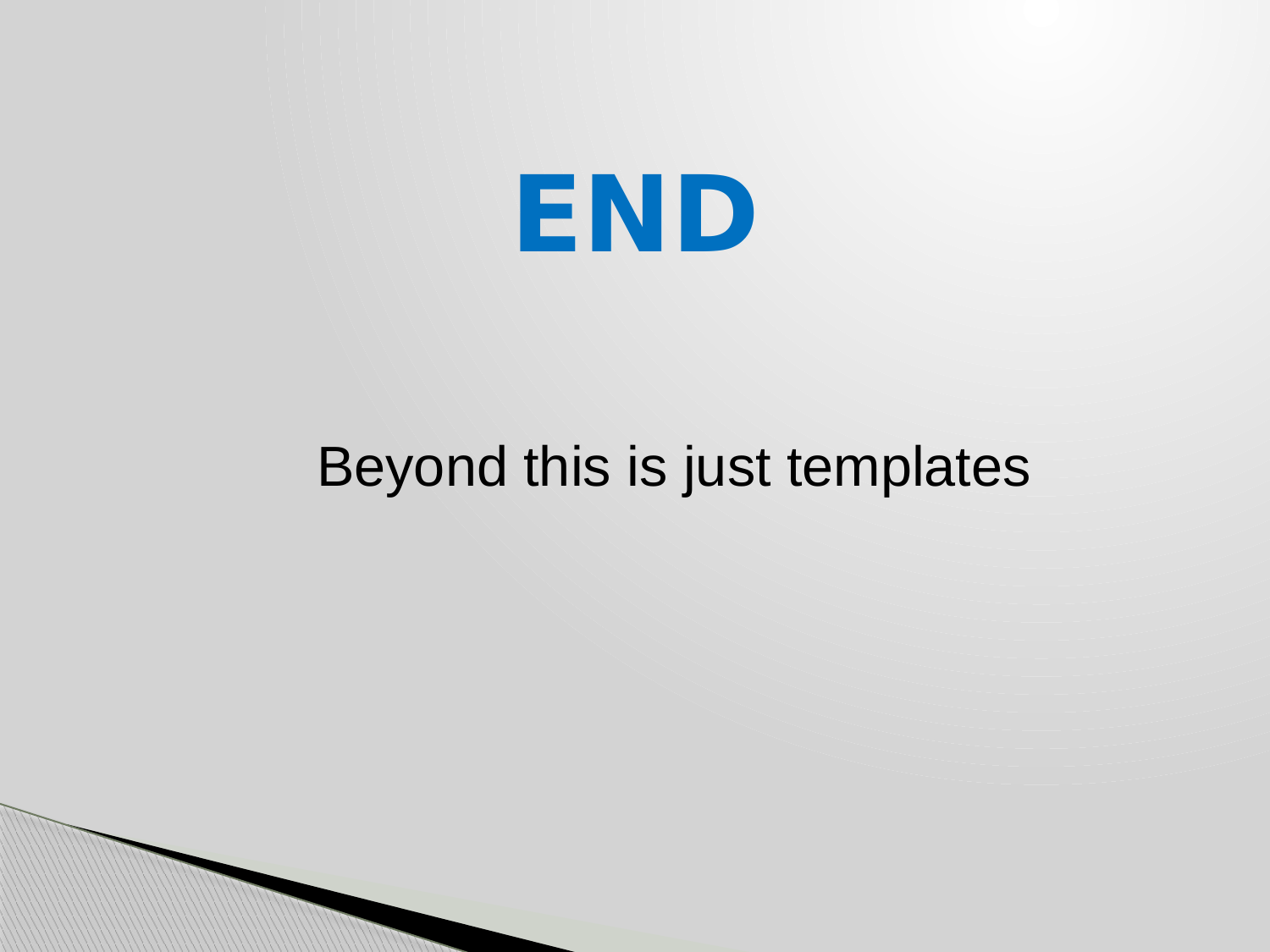

# END
Beyond this is just templates